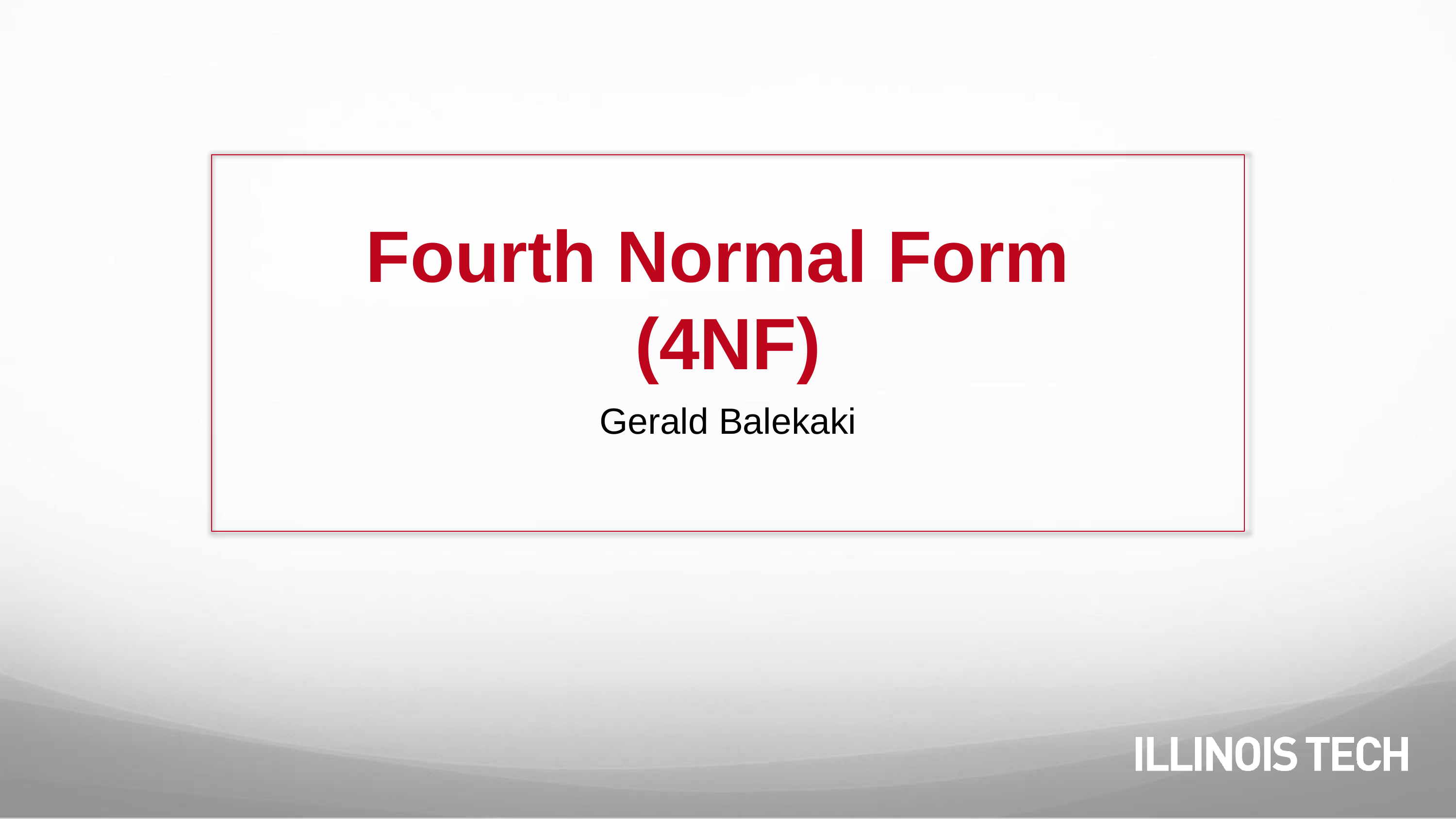

# Fourth Normal Form
(4NF)
Gerald Balekaki